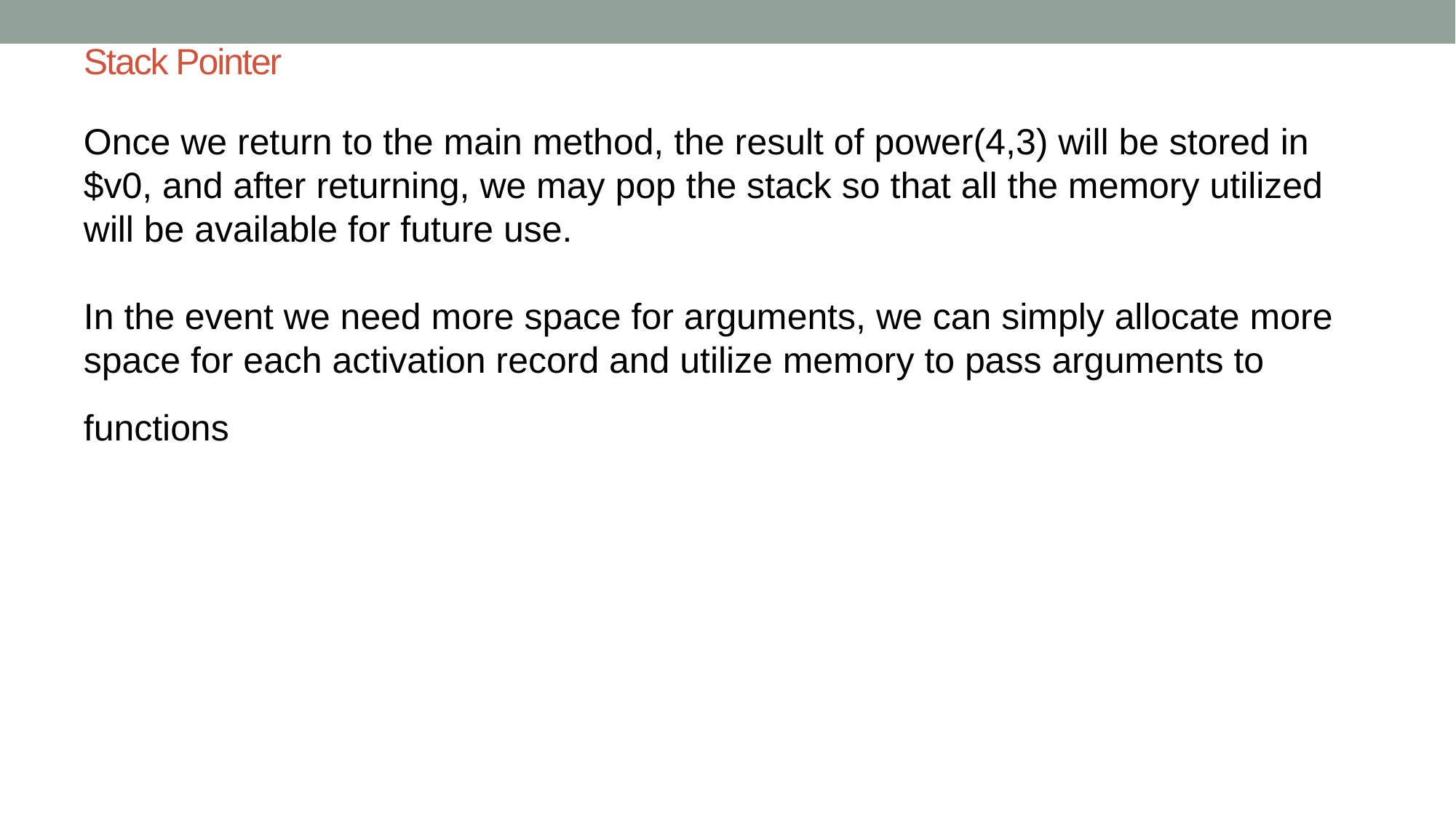

# Stack Pointer
Once we return to the main method, the result of power(4,3) will be stored in $v0, and after returning, we may pop the stack so that all the memory utilized will be available for future use.

In the event we need more space for arguments, we can simply allocate more space for each activation record and utilize memory to pass arguments to functions